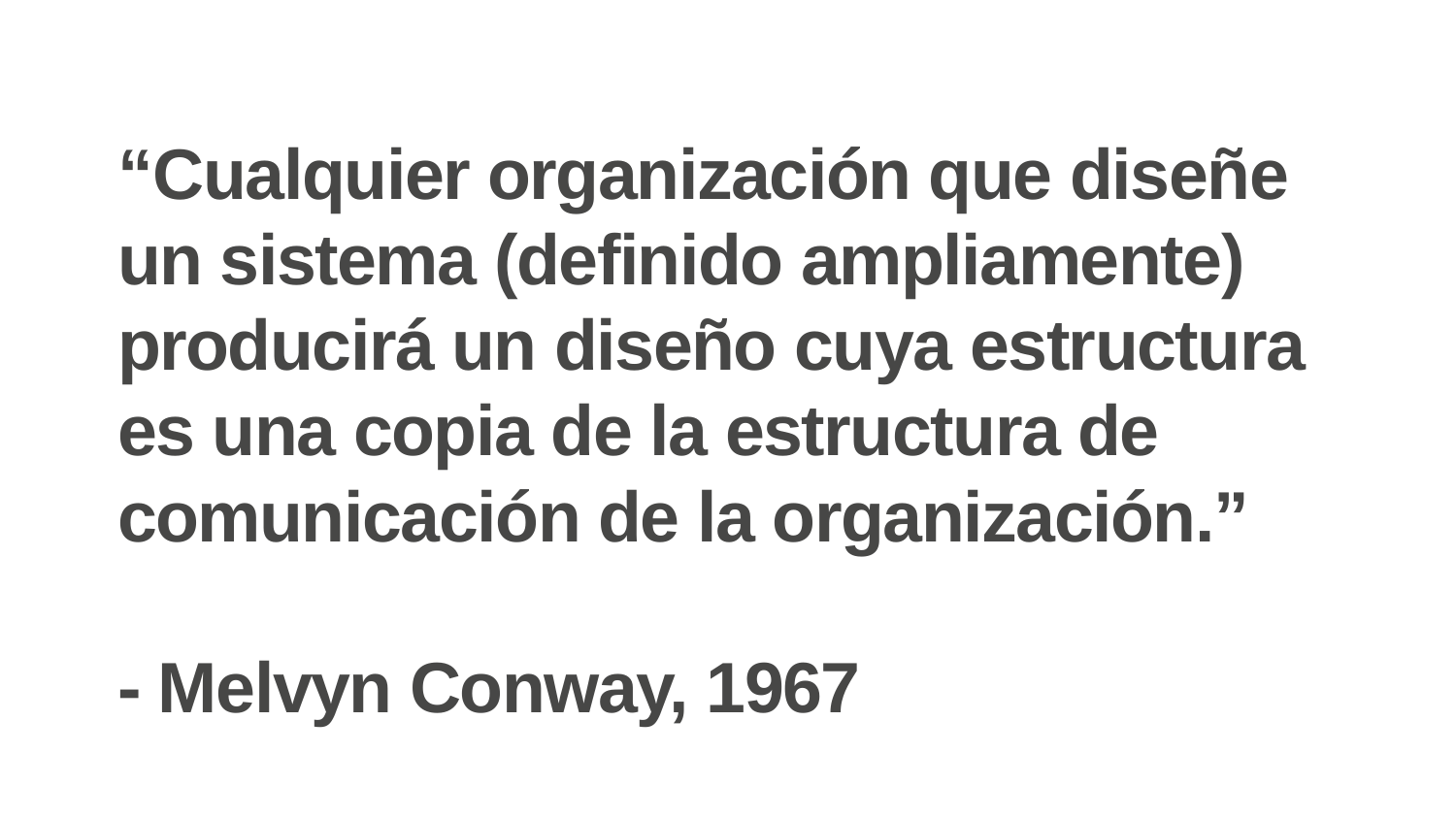

# “Cualquier organización que diseñe un sistema (definido ampliamente) producirá un diseño cuya estructura es una copia de la estructura de comunicación de la organización.” - Melvyn Conway, 1967